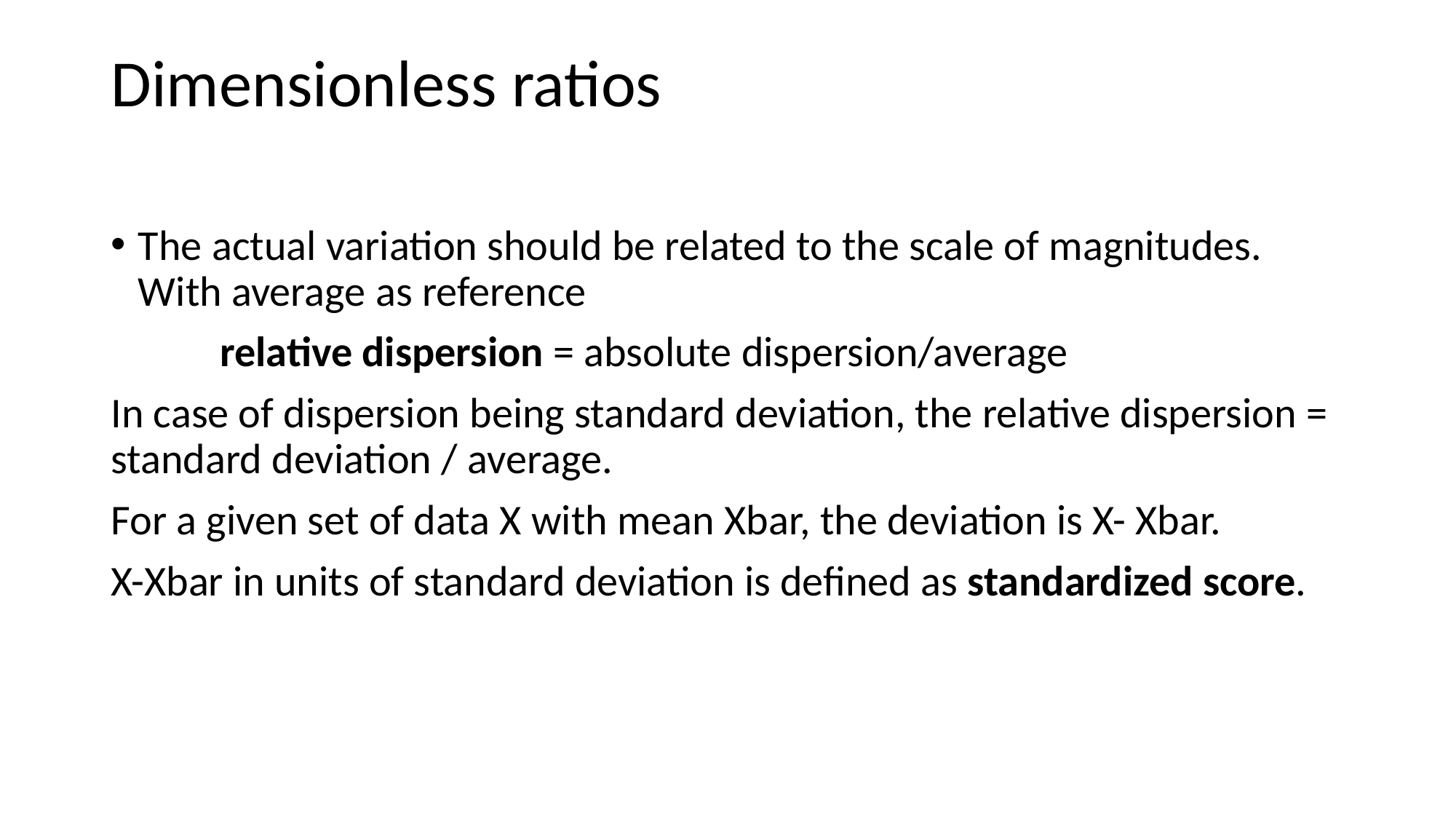

# Dimensionless ratios
The actual variation should be related to the scale of magnitudes. With average as reference
	relative dispersion = absolute dispersion/average
In case of dispersion being standard deviation, the relative dispersion = standard deviation / average.
For a given set of data X with mean Xbar, the deviation is X- Xbar.
X-Xbar in units of standard deviation is defined as standardized score.